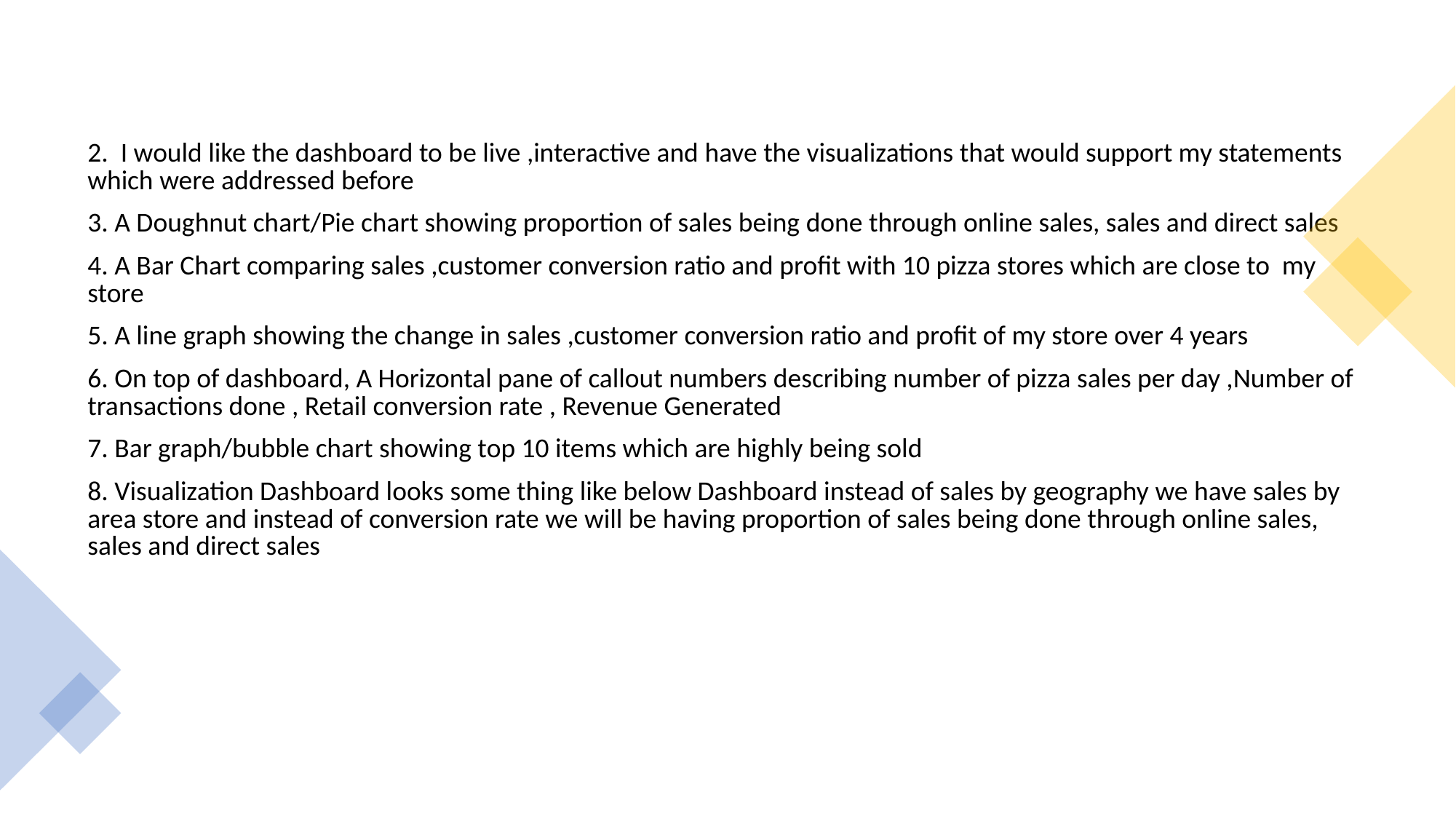

2.  I would like the dashboard to be live ,interactive and have the visualizations that would support my statements which were addressed before
3. A Doughnut chart/Pie chart showing proportion of sales being done through online sales, sales and direct sales
4. A Bar Chart comparing sales ,customer conversion ratio and profit with 10 pizza stores which are close to  my store
5. A line graph showing the change in sales ,customer conversion ratio and profit of my store over 4 years
6. On top of dashboard, A Horizontal pane of callout numbers describing number of pizza sales per day ,Number of transactions done , Retail conversion rate , Revenue Generated
7. Bar graph/bubble chart showing top 10 items which are highly being sold
8. Visualization Dashboard looks some thing like below Dashboard instead of sales by geography we have sales by area store and instead of conversion rate we will be having proportion of sales being done through online sales, sales and direct sales